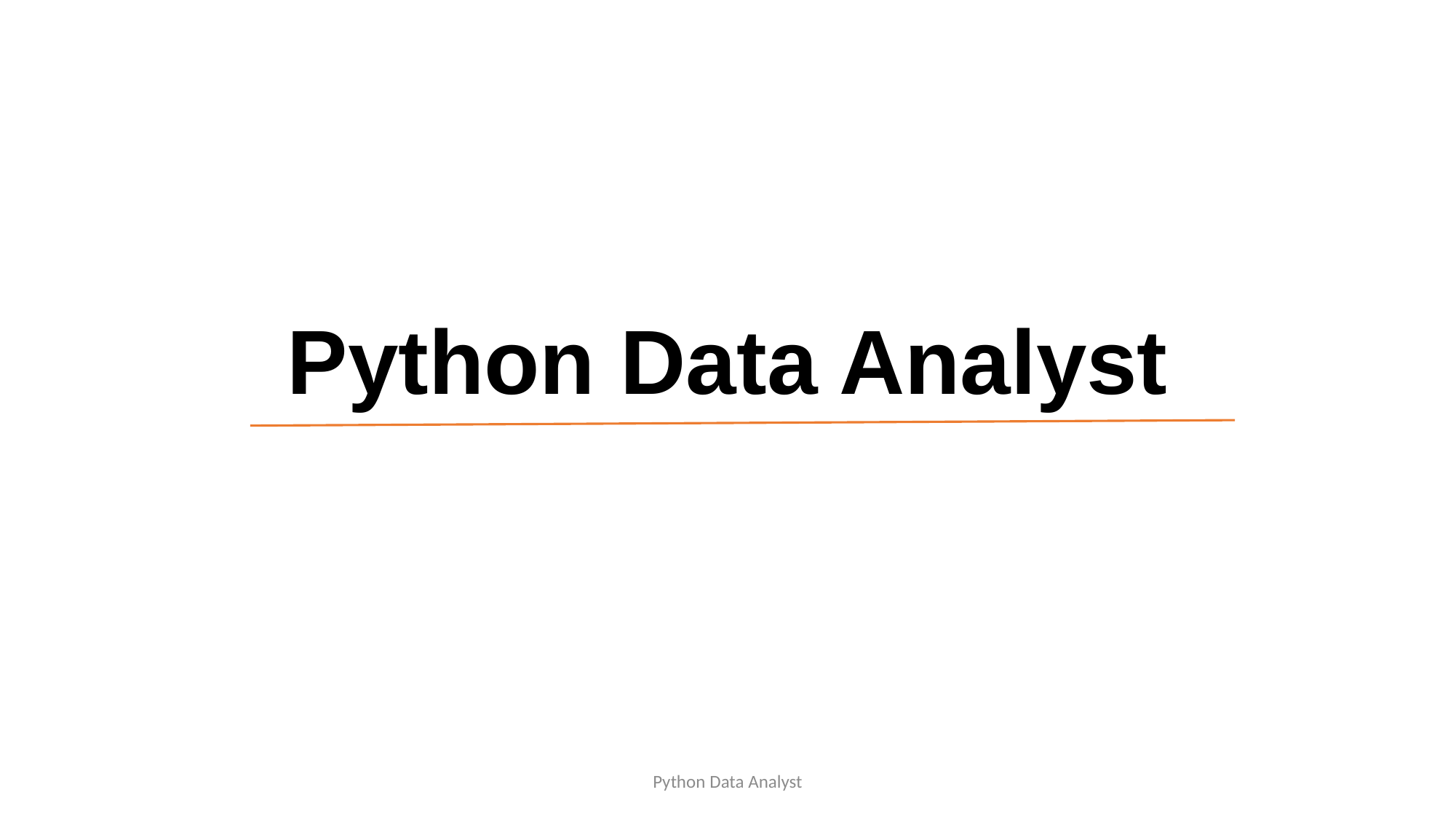

# Python Data Analyst

Python Data Analyst